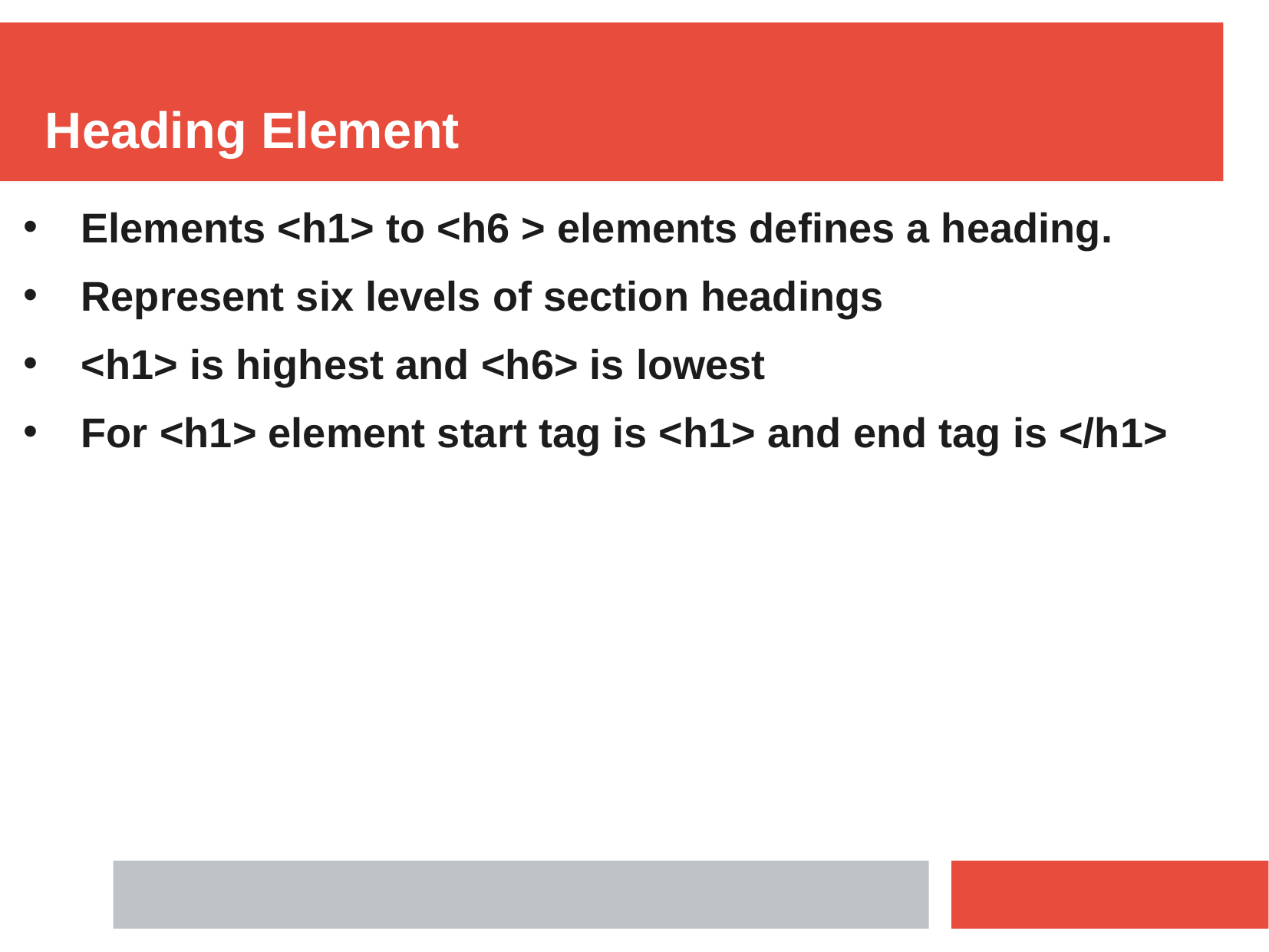

Heading Element
Elements <h1> to <h6 > elements defines a heading.
Represent six levels of section headings
<h1> is highest and <h6> is lowest
For <h1> element start tag is <h1> and end tag is </h1>